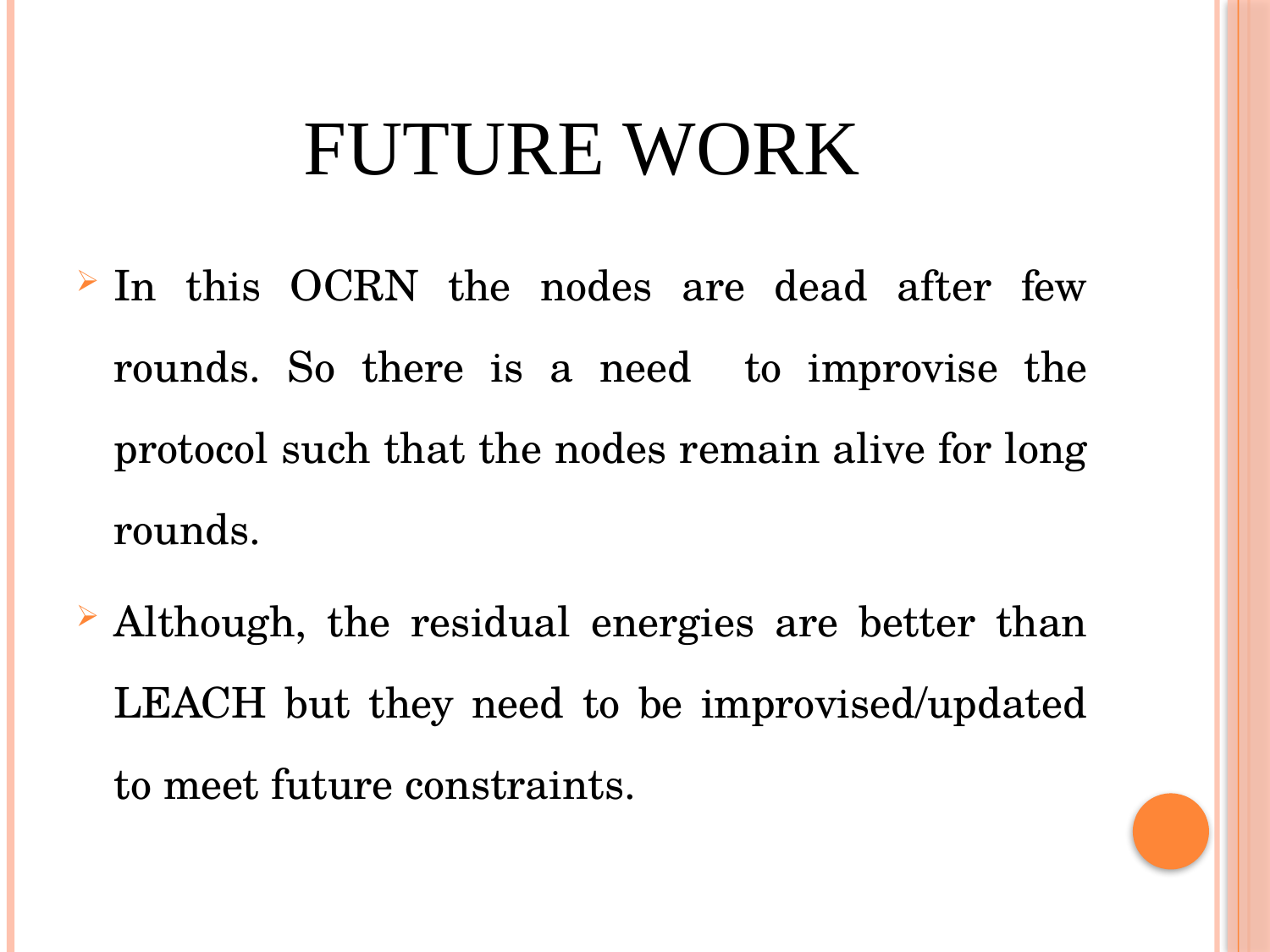

# FUTURE WORK
In this OCRN the nodes are dead after few rounds. So there is a need  to improvise the protocol such that the nodes remain alive for long rounds.
Although, the residual energies are better than LEACH but they need to be improvised/updated to meet future constraints.